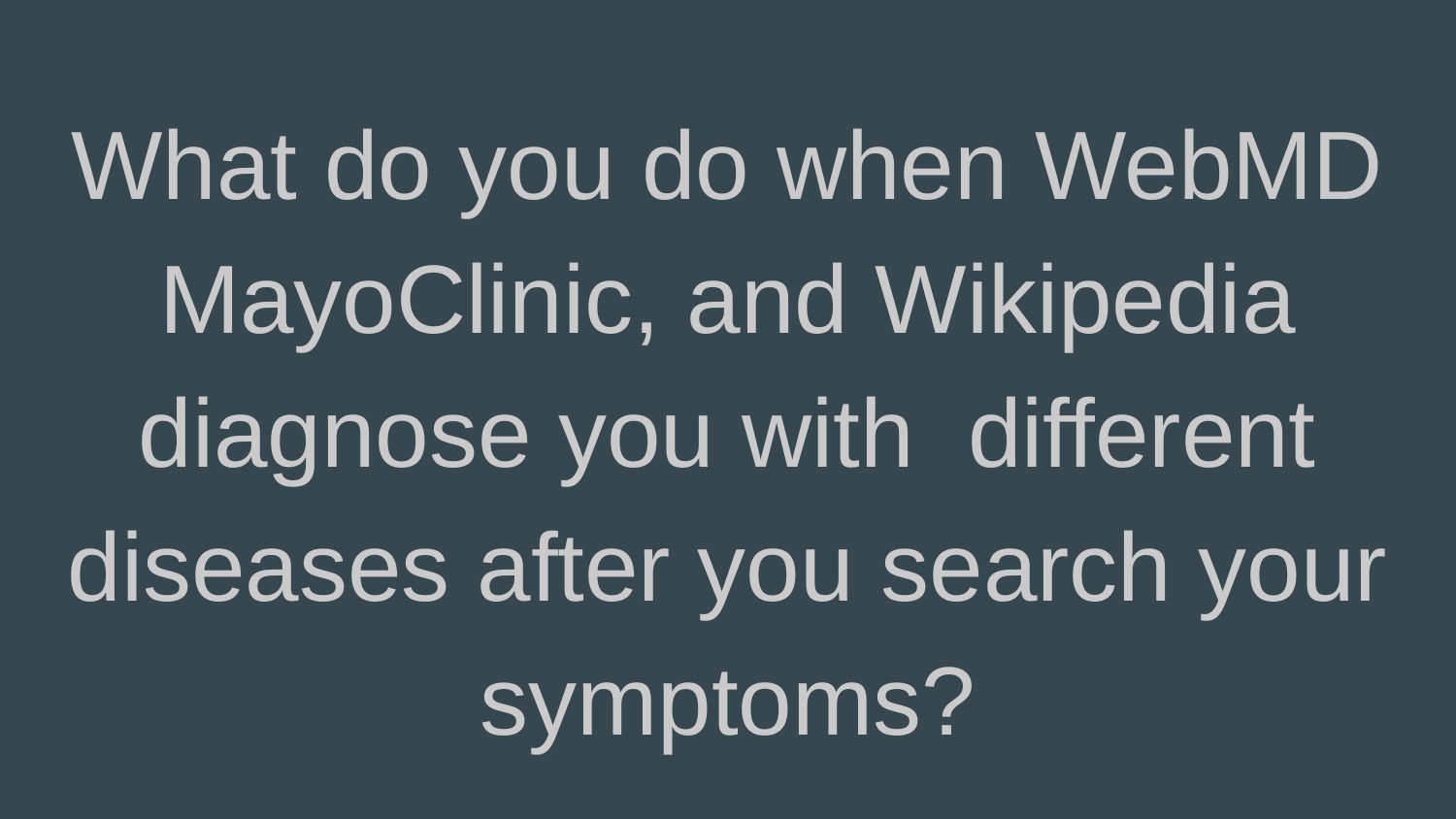

What do you do when WebMD MayoClinic, and Wikipedia diagnose you with  different diseases after you search your symptoms?